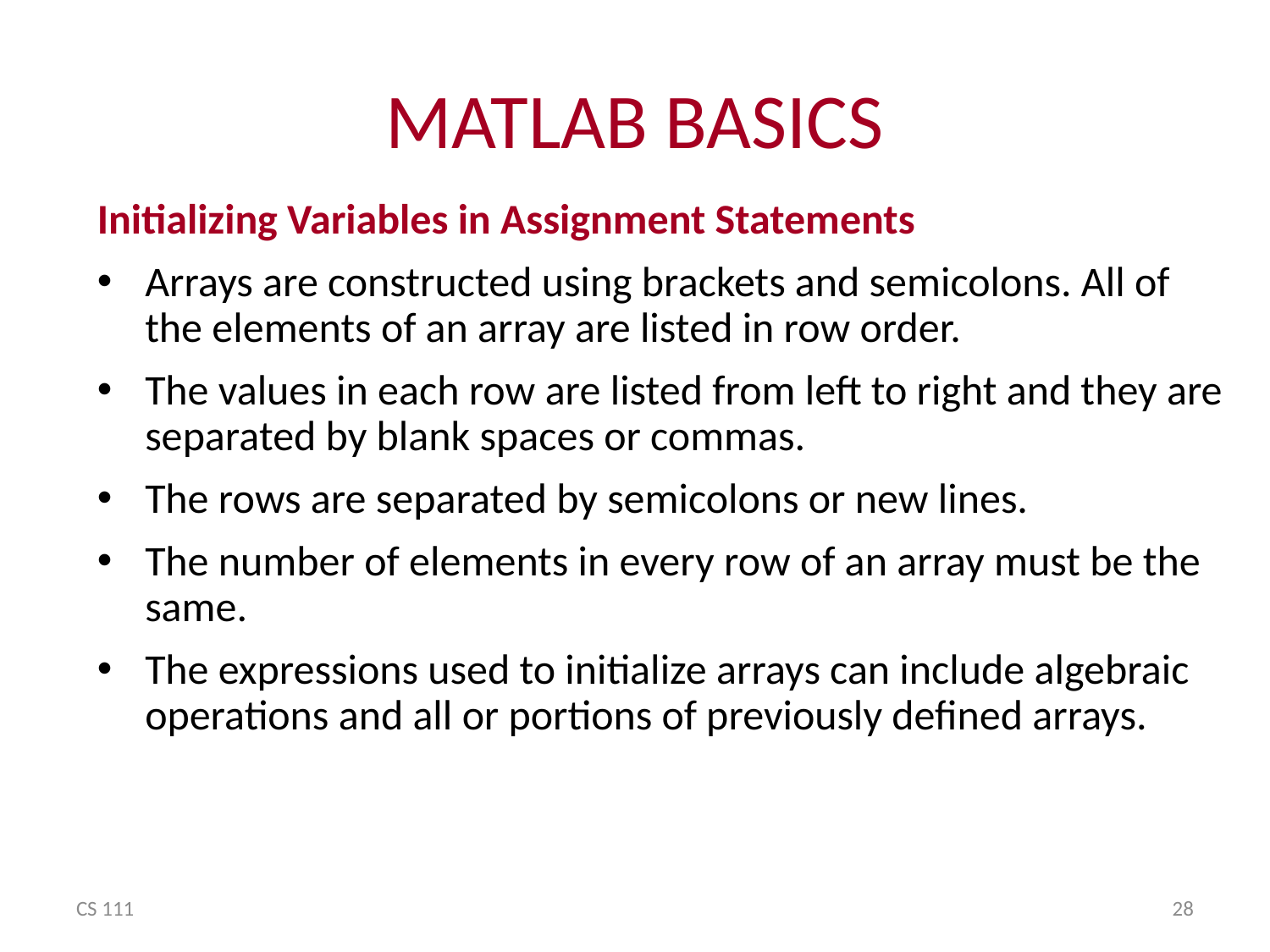

# MATLAB BASICS
Initializing Variables in Assignment Statements
Arrays are constructed using brackets and semicolons. All of the elements of an array are listed in row order.
The values in each row are listed from left to right and they are separated by blank spaces or commas.
The rows are separated by semicolons or new lines.
The number of elements in every row of an array must be the same.
The expressions used to initialize arrays can include algebraic operations and all or portions of previously defined arrays.
CS 111
28